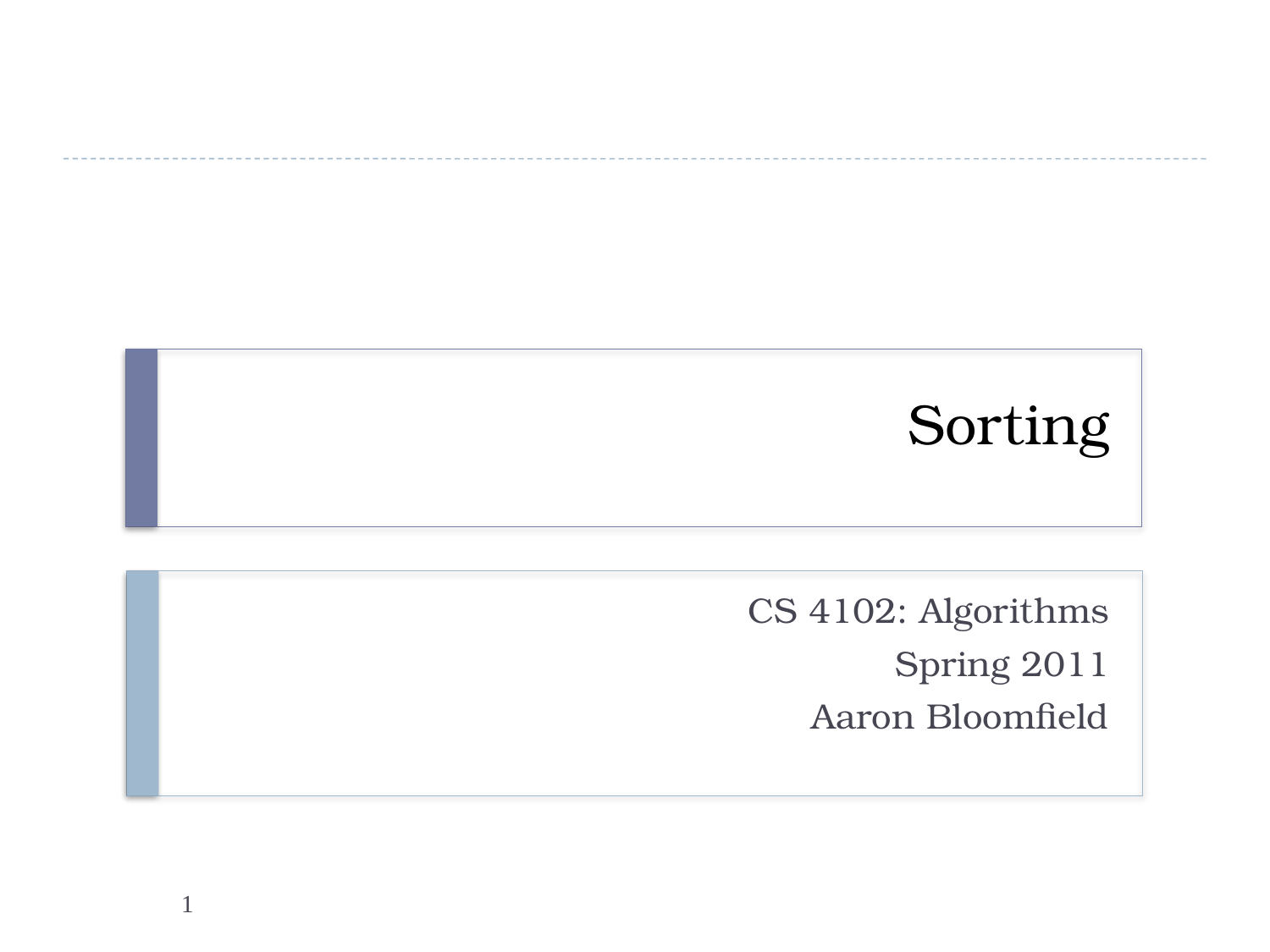

# Sorting
CS 4102: Algorithms
Spring 2011
Aaron Bloomfield
1